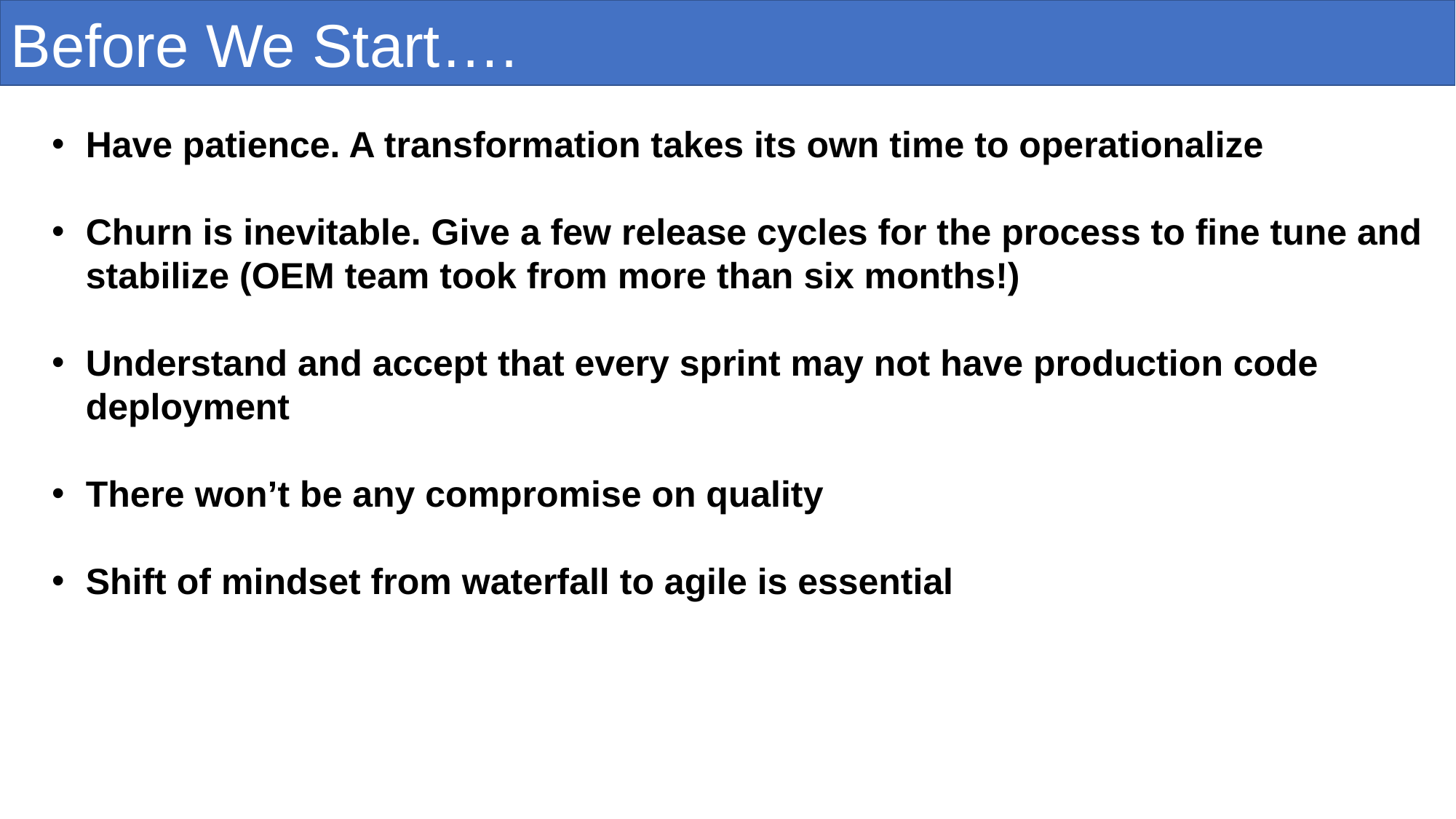

Before We Start….
Have patience. A transformation takes its own time to operationalize

Churn is inevitable. Give a few release cycles for the process to fine tune and stabilize (OEM team took from more than six months!)

Understand and accept that every sprint may not have production code deployment

There won’t be any compromise on quality

Shift of mindset from waterfall to agile is essential